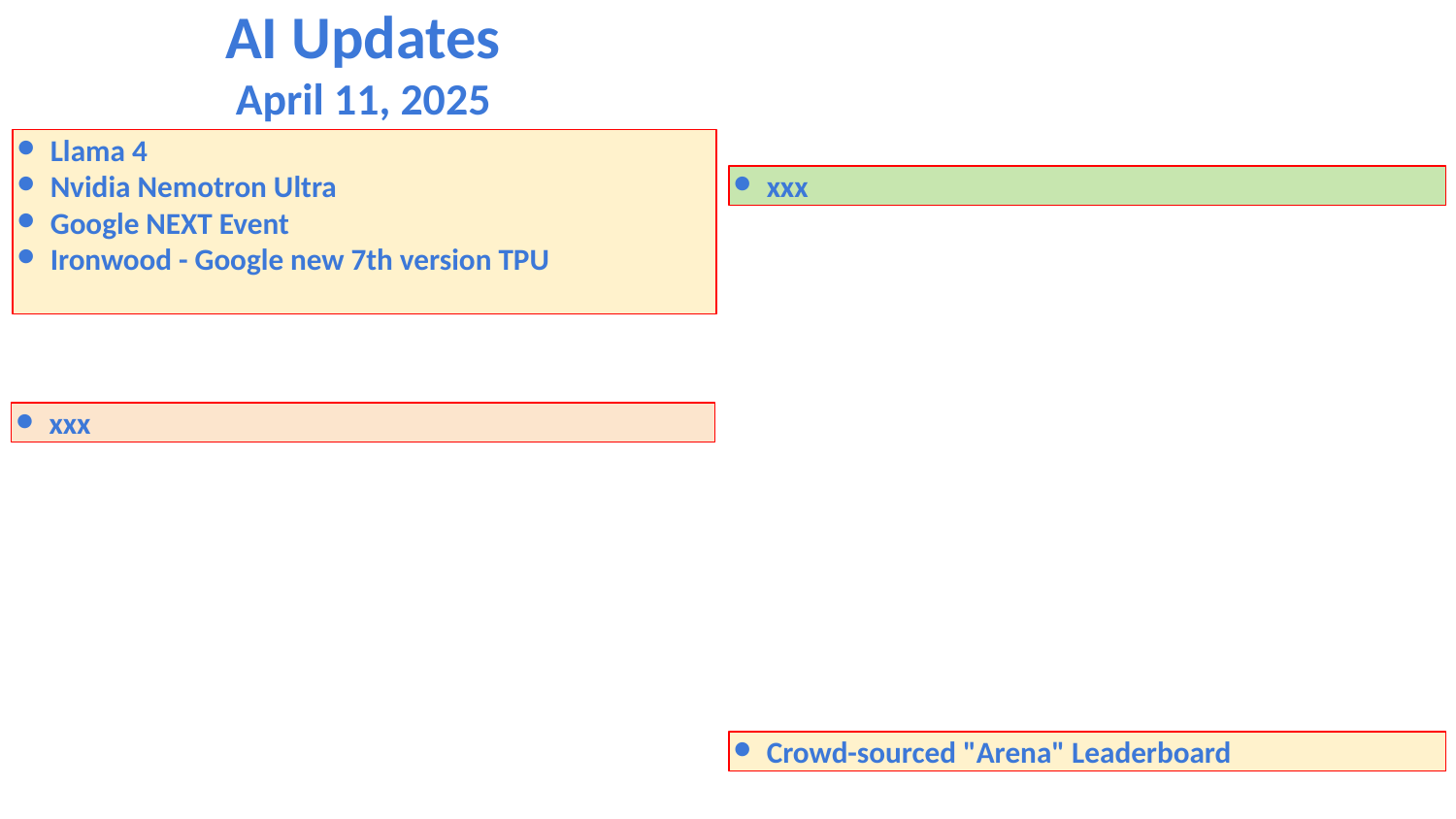

AI Updates
April 11, 2025
Llama 4
Nvidia Nemotron Ultra
Google NEXT Event
Ironwood - Google new 7th version TPU

xxx
xxx
Crowd-sourced "Arena" Leaderboard